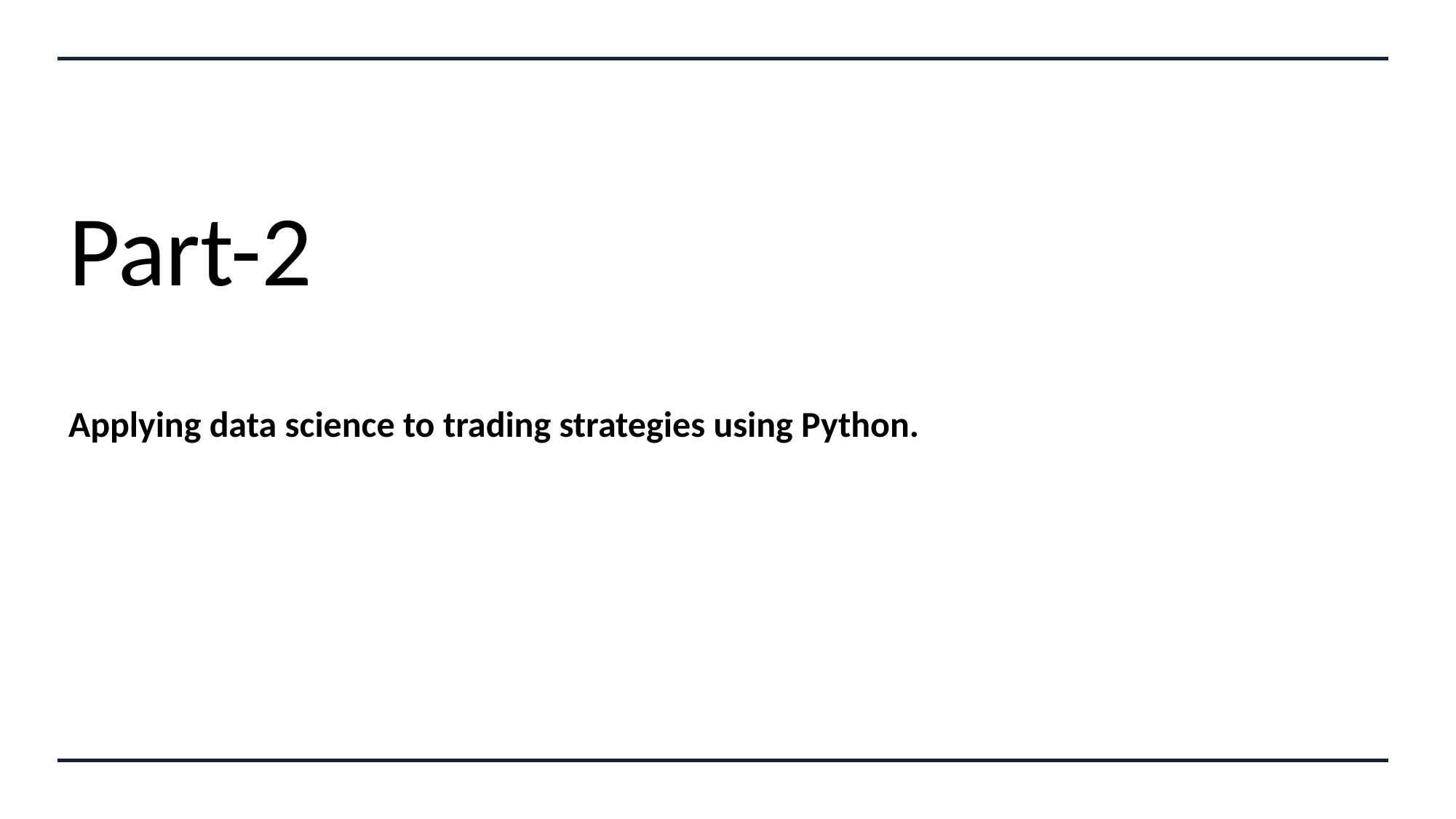

# Part-2
Applying data science to trading strategies using Python.